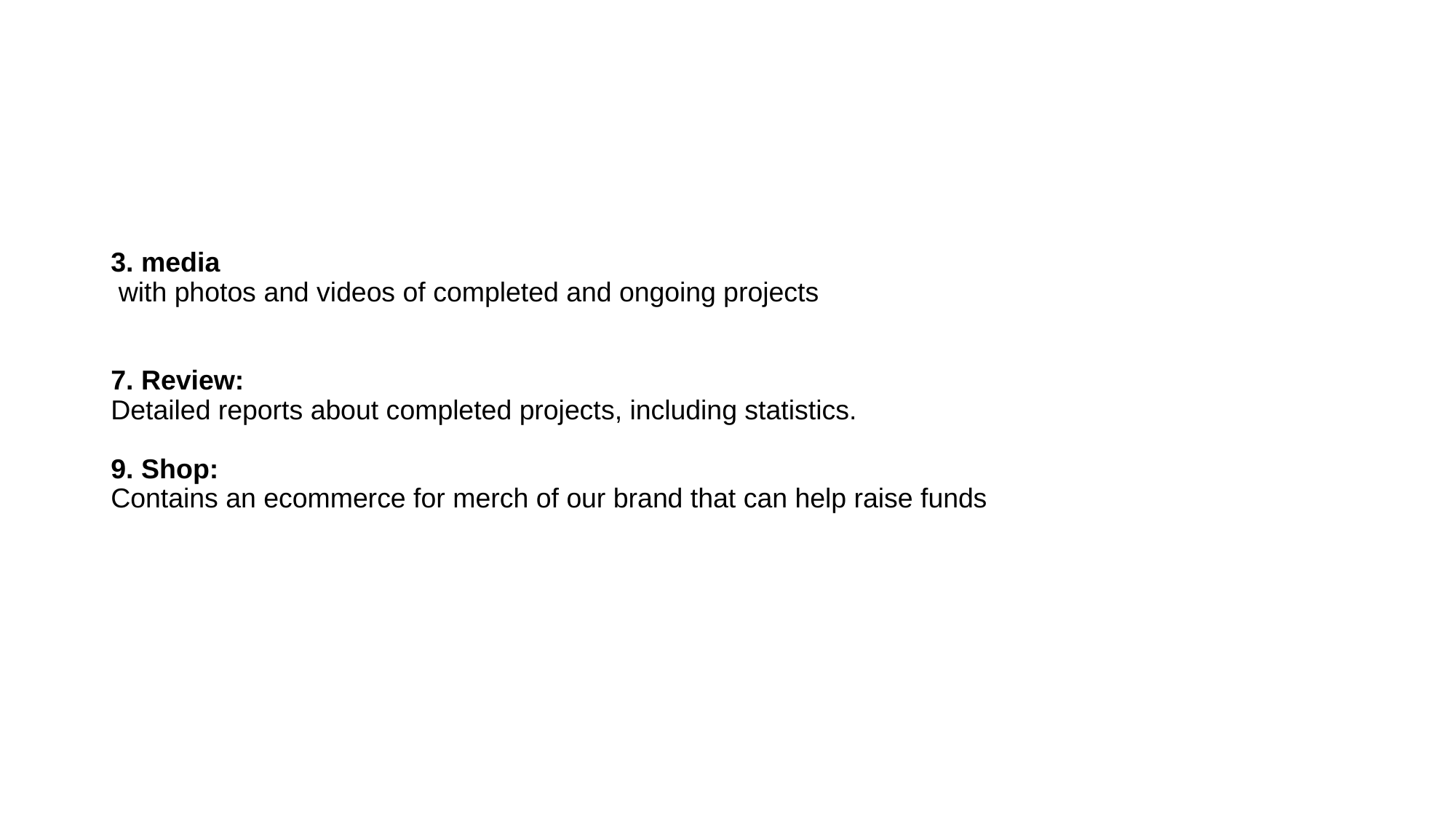

# 3. media   with photos and videos of completed and ongoing projects 7. Review: Detailed reports about completed projects, including statistics. 9. Shop: Contains an ecommerce for merch of our brand that can help raise funds